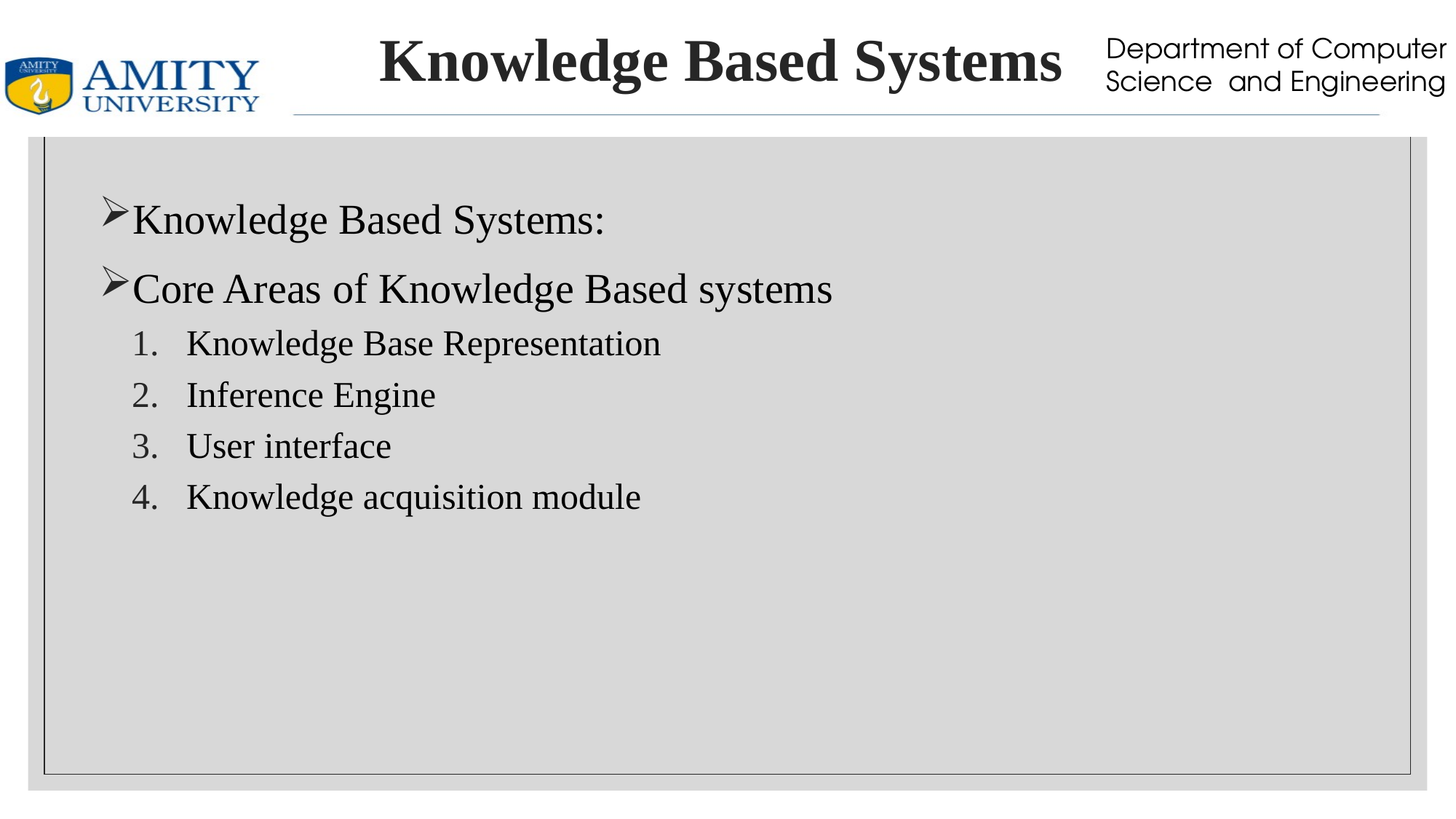

# Knowledge Based Systems
Knowledge Based Systems:
Core Areas of Knowledge Based systems
Knowledge Base Representation
Inference Engine
User interface
Knowledge acquisition module